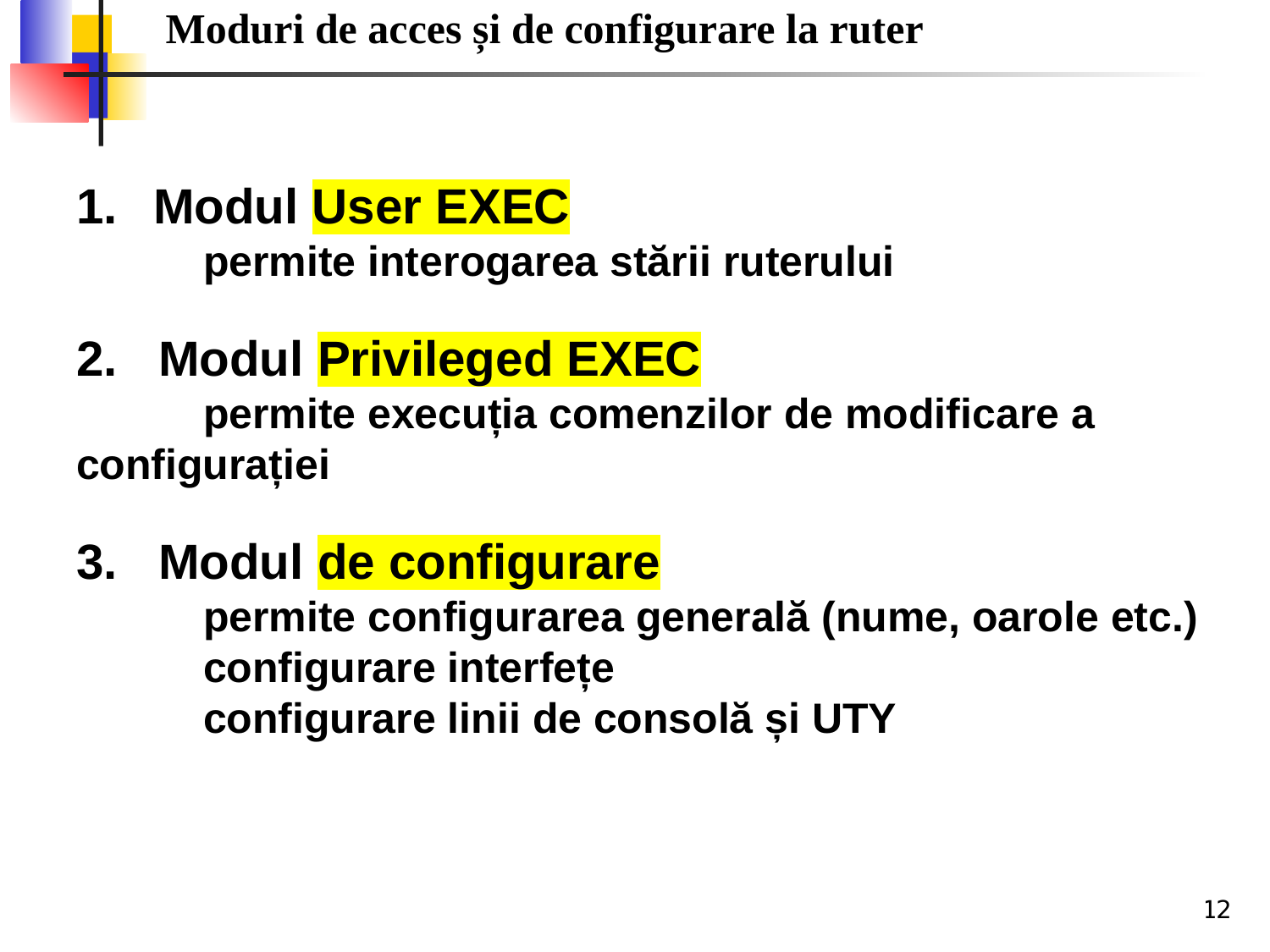

Moduri de acces și de configurare la ruter

 Modul User EXEC
	permite interogarea stării ruterului

2.   Modul Privileged EXEC
	permite execuția comenzilor de modificare a 	configurației

3.   Modul de configurare
	permite configurarea generală (nume, oarole etc.)
	configurare interfețe
	configurare linii de consolă și UTY
12